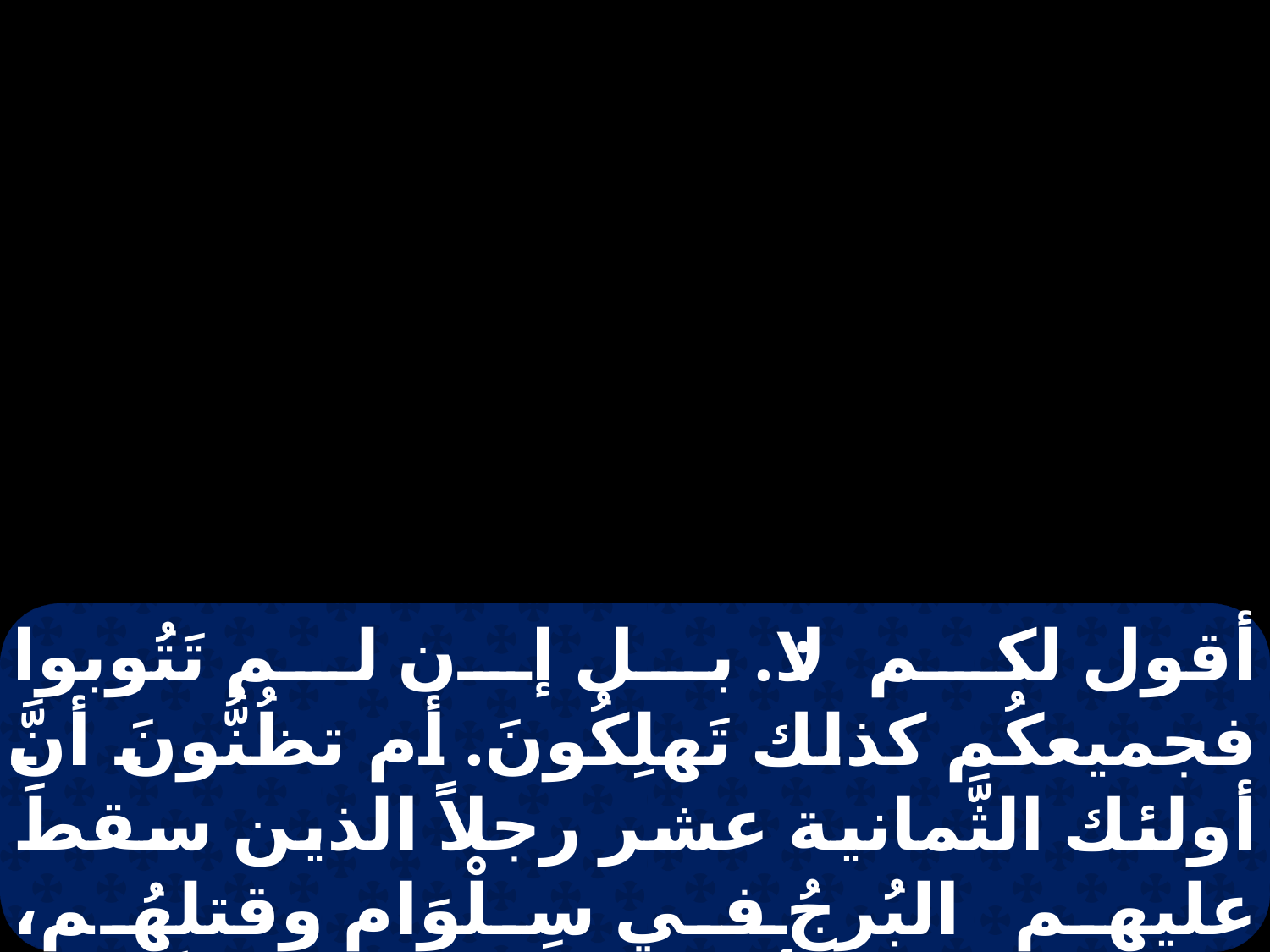

أقول لكم: لا. بل إن لم تَتُوبوا فجميعكُم كذلك تَهلِكُونَ. أم تظُنُّونَ أنَّ أولئك الثَّمانية عشر رجلاً الذين سقطَ عليهم البُرجُ في سِلْوَام وقتلهُم، كانوا مُذنبينَ أكثر مِنْ جميع النَّاسِ السَّاكِنين في أورشليمَ؟ أقُولُ لكُم: